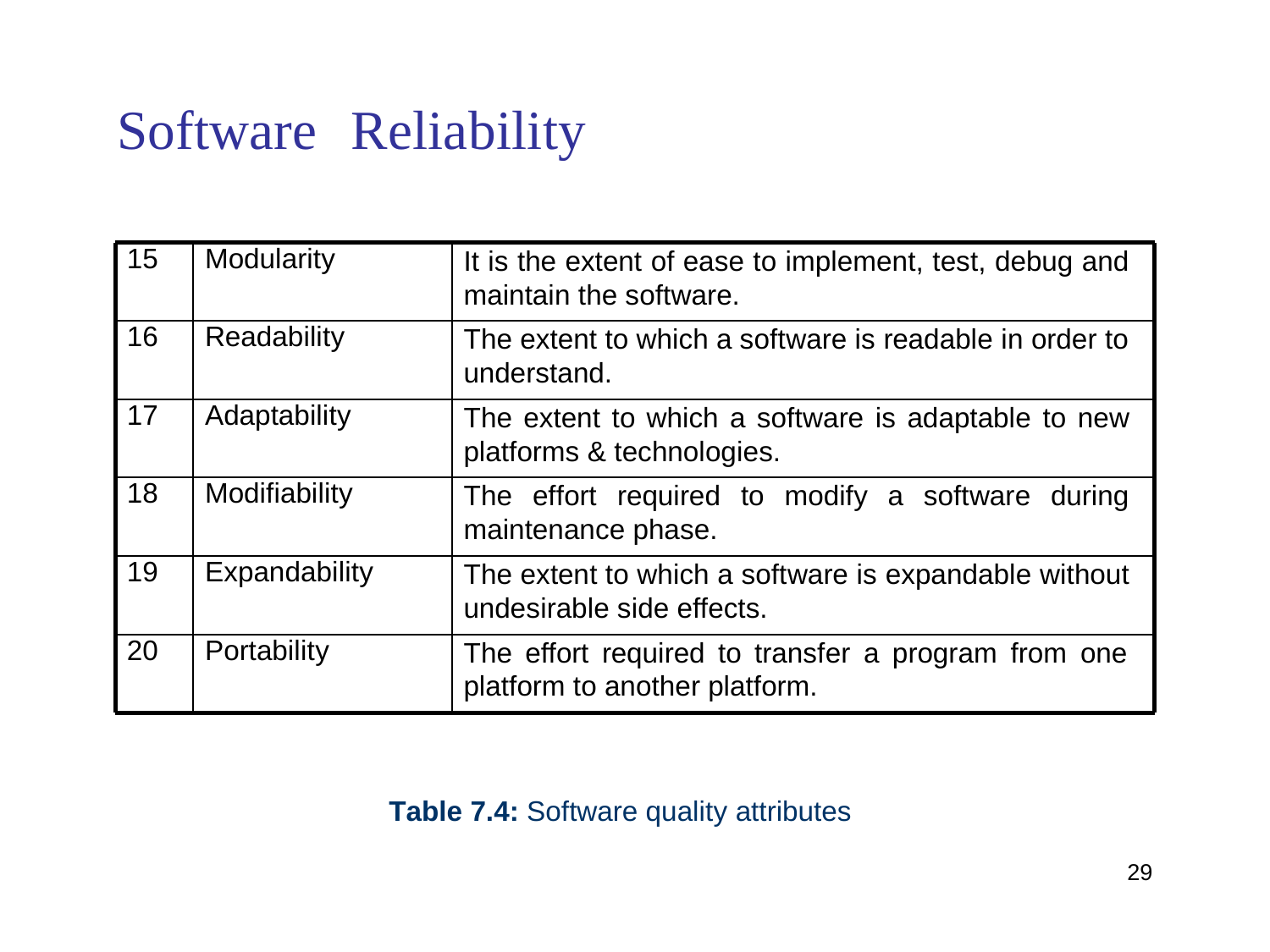

Software
Reliability

15

Modularity

It is the extent of ease to implement, test, debug and maintain the software.

16
Readability
The extent to which a software is readable in order to understand.

17
Adaptability
The extent to which a software is adaptable to new platforms & technologies.

18
Modifiability
The  effort  required  to  modify  a  software  during maintenance phase.

19
Expandability
The extent to which a software is expandable without undesirable side effects.

20
Portability
The effort required to transfer a program from one platform to another platform.

Table 7.4: Software quality attributes
29